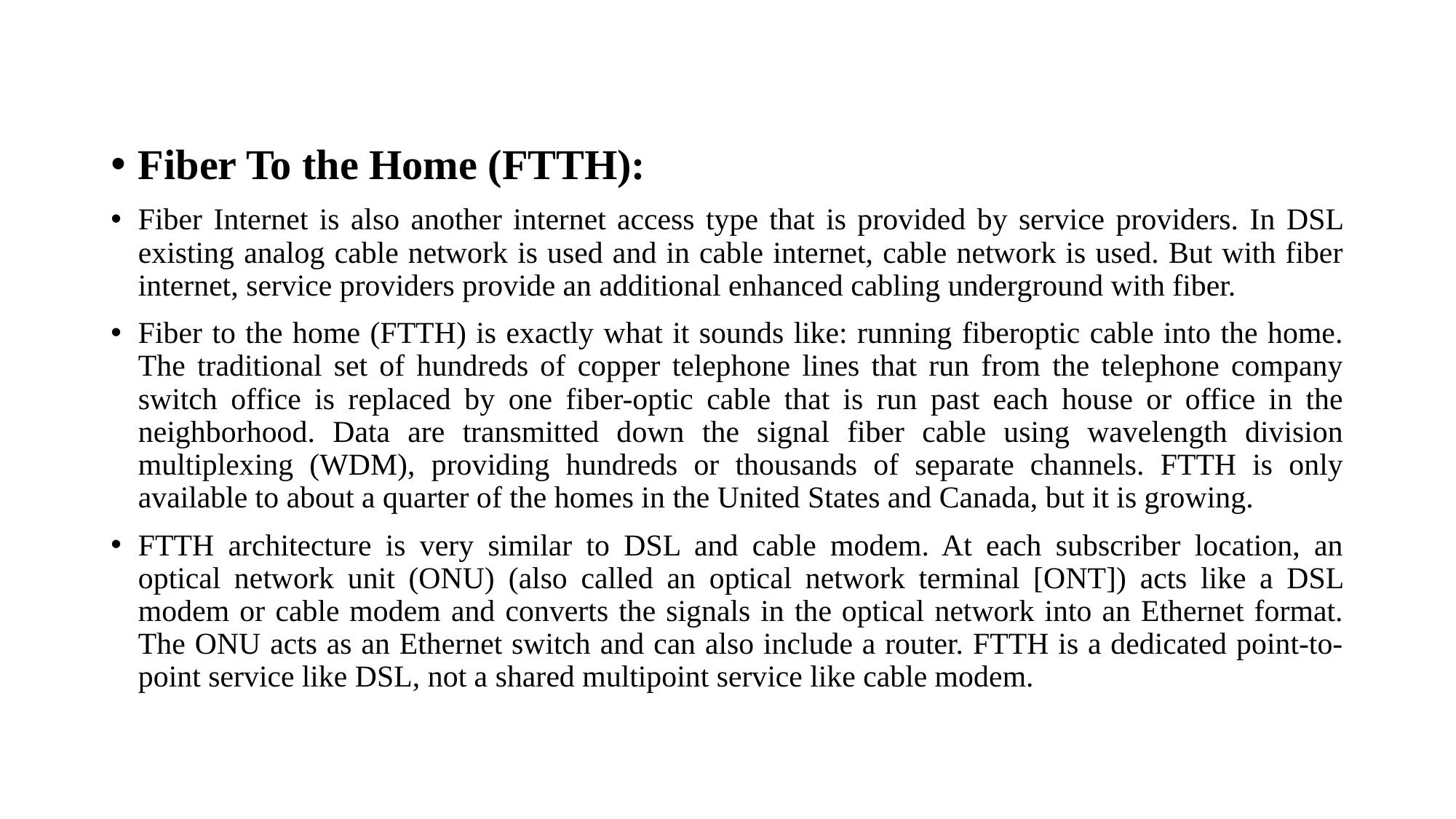

#
Fiber To the Home (FTTH):
Fiber Internet is also another internet access type that is provided by service providers. In DSL existing analog cable network is used and in cable internet, cable network is used. But with fiber internet, service providers provide an additional enhanced cabling underground with fiber.
Fiber to the home (FTTH) is exactly what it sounds like: running fiberoptic cable into the home. The traditional set of hundreds of copper telephone lines that run from the telephone company switch office is replaced by one fiber-optic cable that is run past each house or office in the neighborhood. Data are transmitted down the signal fiber cable using wavelength division multiplexing (WDM), providing hundreds or thousands of separate channels. FTTH is only available to about a quarter of the homes in the United States and Canada, but it is growing.
FTTH architecture is very similar to DSL and cable modem. At each subscriber location, an optical network unit (ONU) (also called an optical network terminal [ONT]) acts like a DSL modem or cable modem and converts the signals in the optical network into an Ethernet format. The ONU acts as an Ethernet switch and can also include a router. FTTH is a dedicated point-to-point service like DSL, not a shared multipoint service like cable modem.